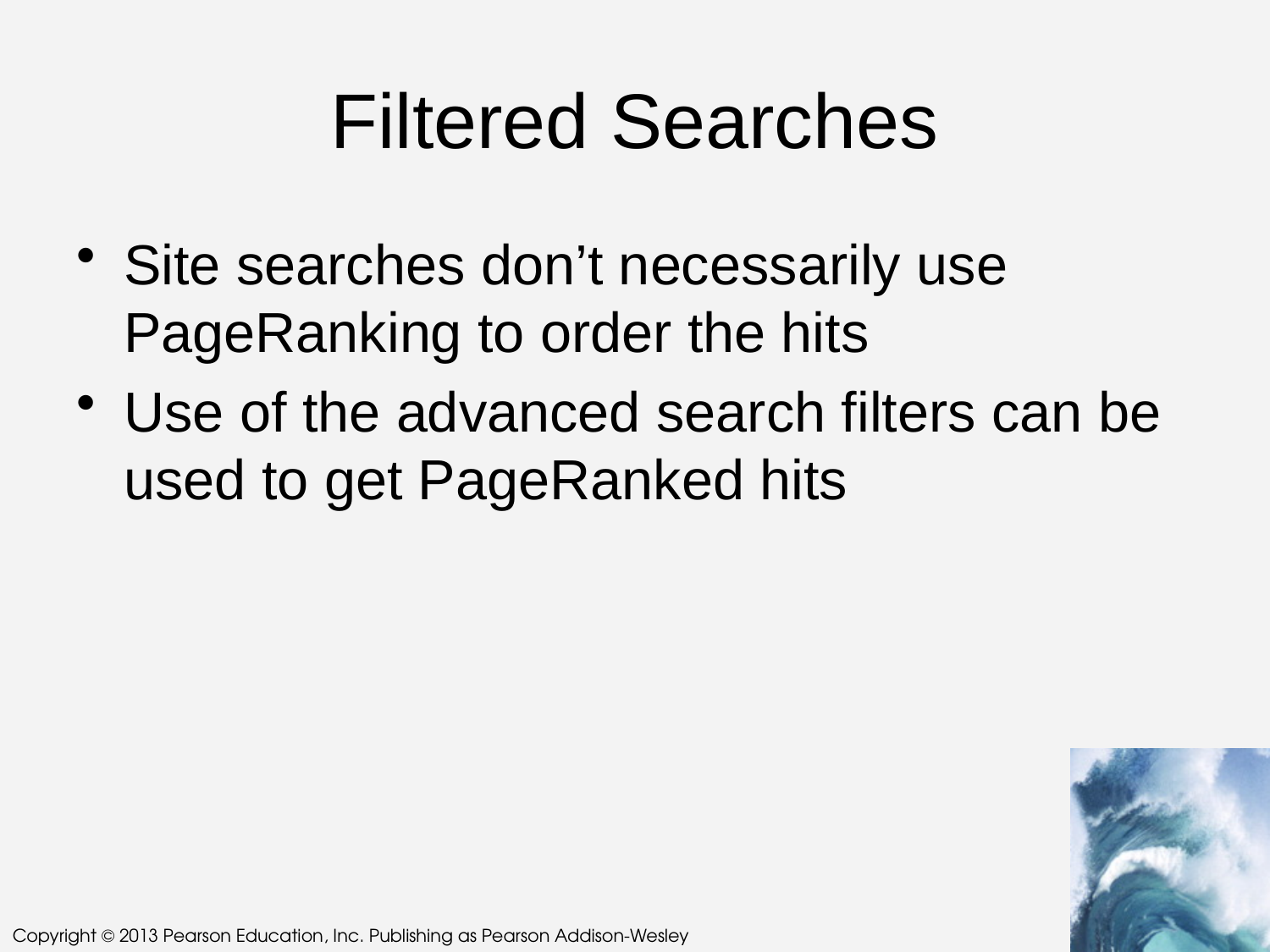

# Filtered Searches
Site searches don’t necessarily use PageRanking to order the hits
Use of the advanced search filters can be used to get PageRanked hits